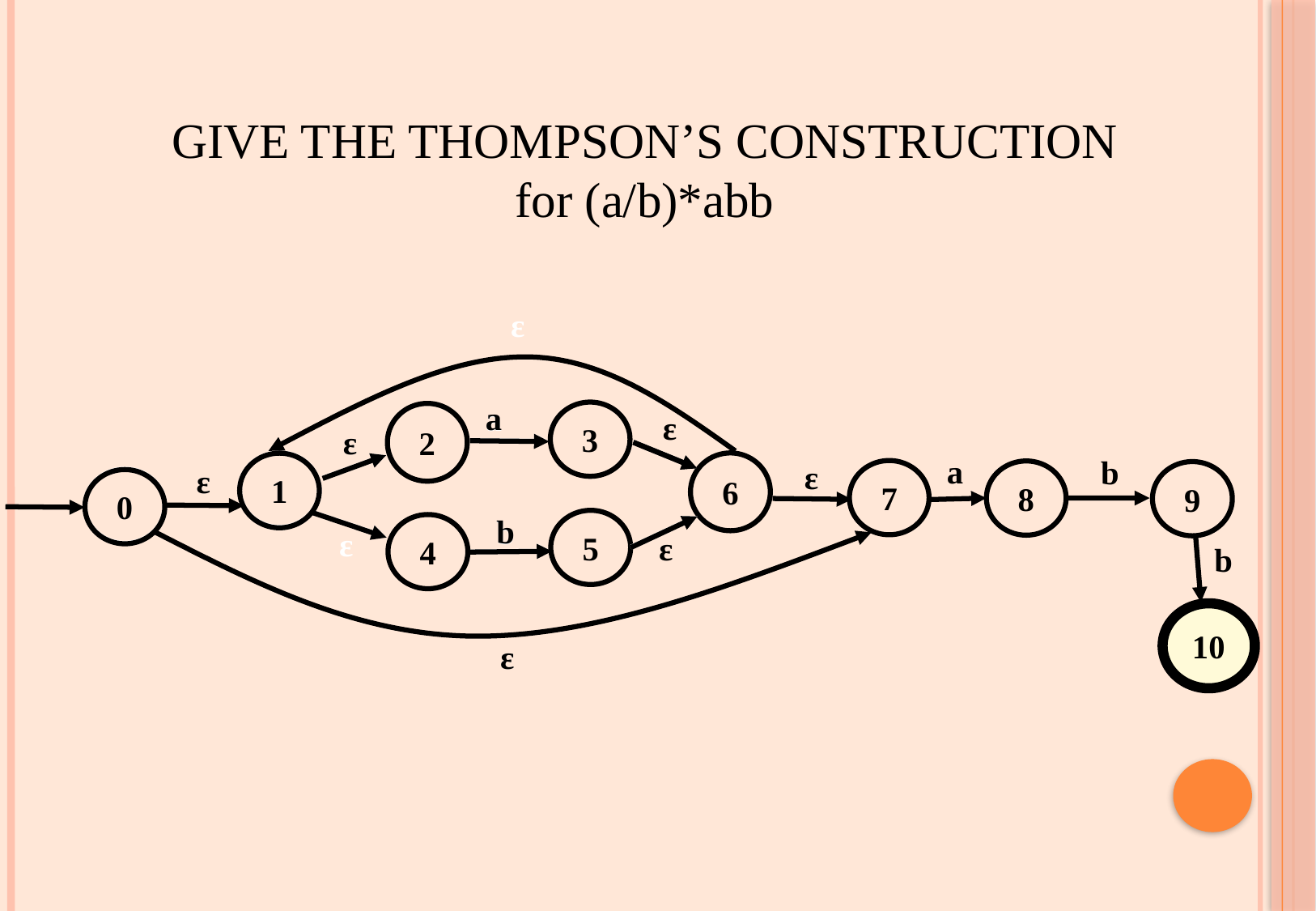

# Give the Thompson’s construction for (a/b)*abb
ε

a
a
3
2
ε
ε
ε
a
1
6
b
1
ε
ε
7
8
ε
ε
9
0
0
5
b
b
4
ε
ε

b
10
ε
ε